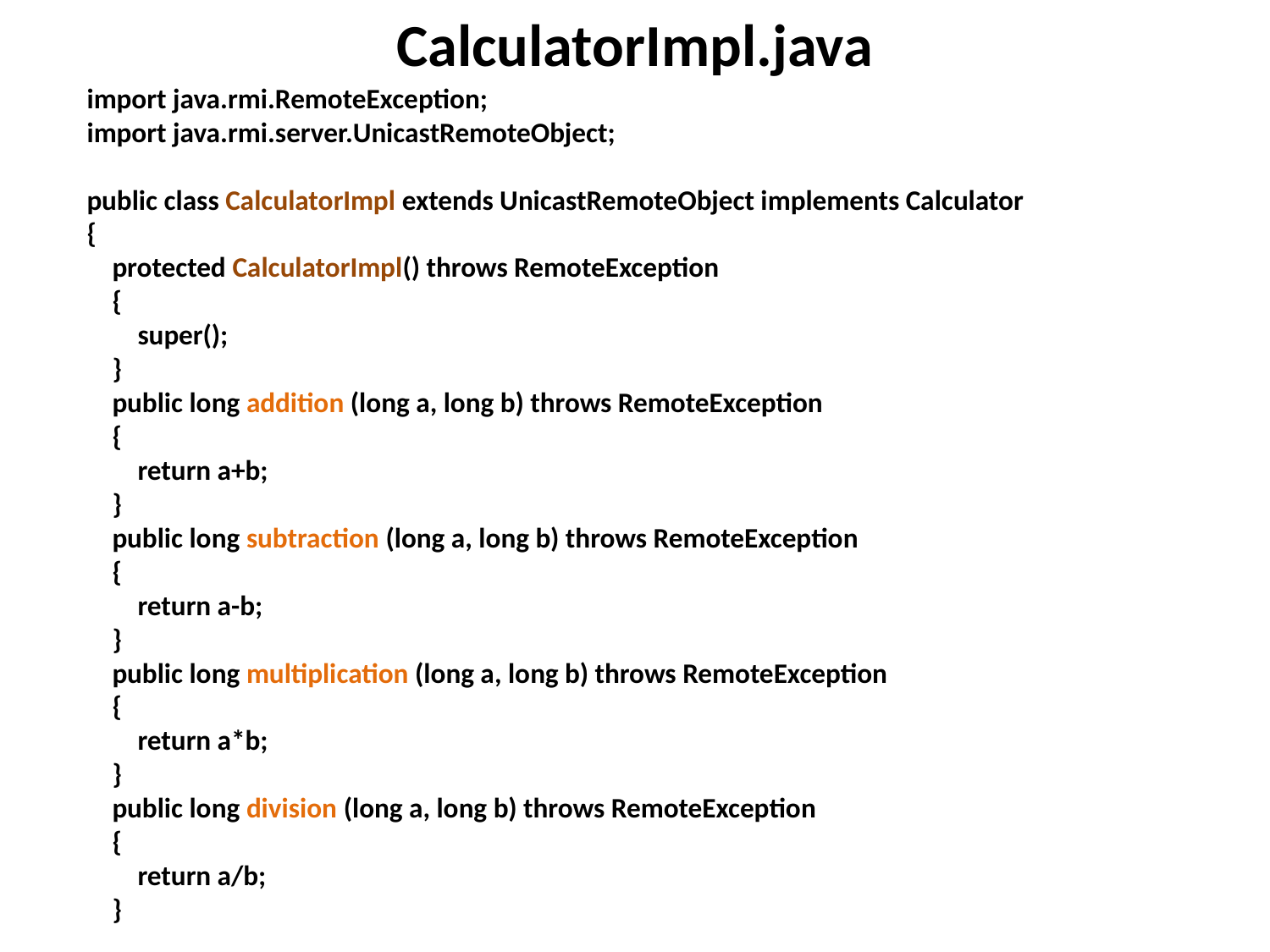

# CalculatorImpl.java
import java.rmi.RemoteException;
import java.rmi.server.UnicastRemoteObject;

public class CalculatorImpl extends UnicastRemoteObject implements Calculator
{
    protected CalculatorImpl() throws RemoteException
    {
        super();
    }
    public long addition (long a, long b) throws RemoteException
    {
        return a+b;
    }
    public long subtraction (long a, long b) throws RemoteException
    {
        return a-b;
    }
    public long multiplication (long a, long b) throws RemoteException
    {
        return a*b;
    }
    public long division (long a, long b) throws RemoteException
    {
        return a/b;
    }